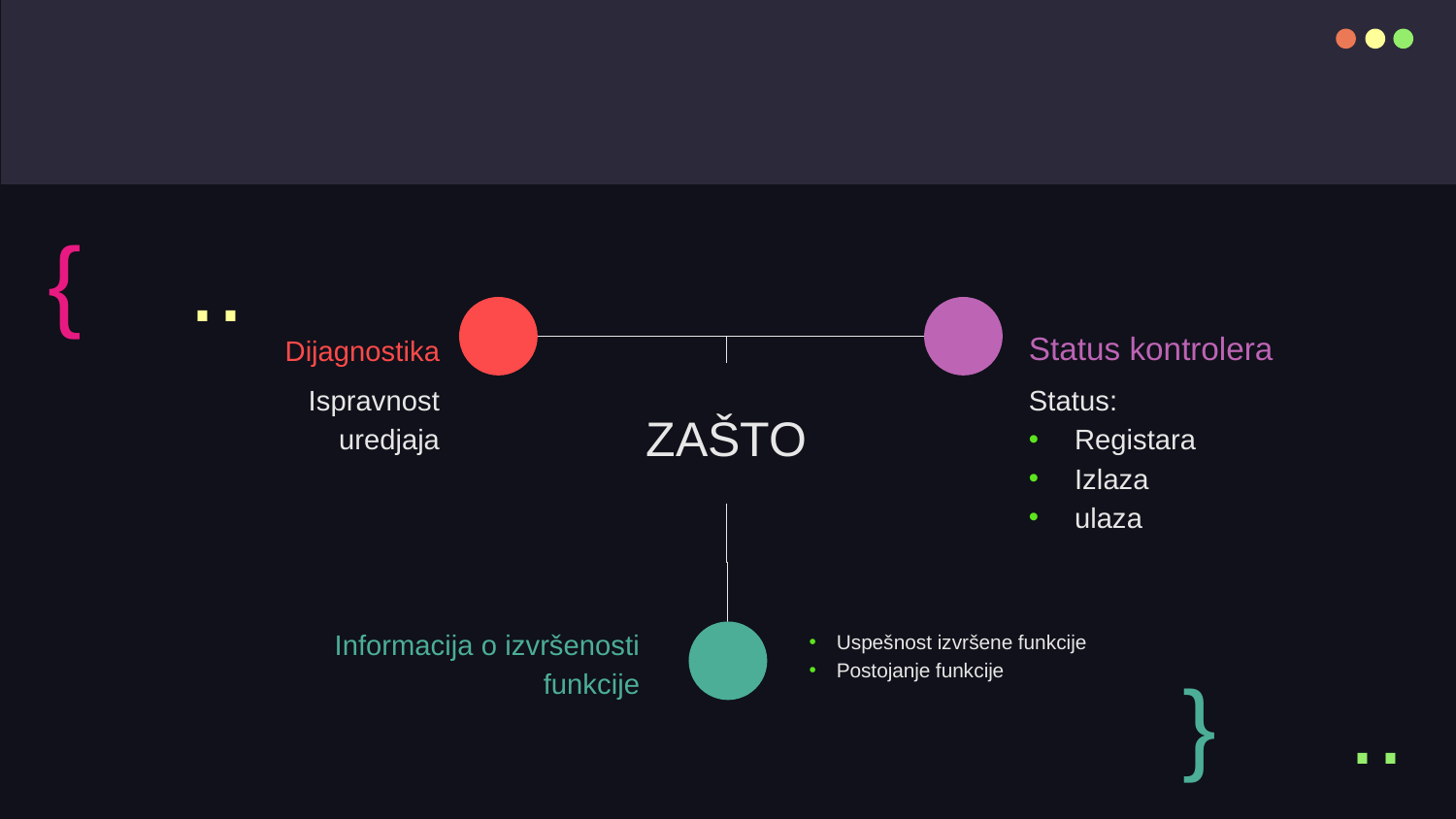

{
..
Dijagnostika
Status kontrolera

ZAŠTO
Ispravnost uredjaja
Status:
Registara
Izlaza
ulaza
Uspešnost izvršene funkcije
Postojanje funkcije

Informacija o izvršenosti funkcije
}
..